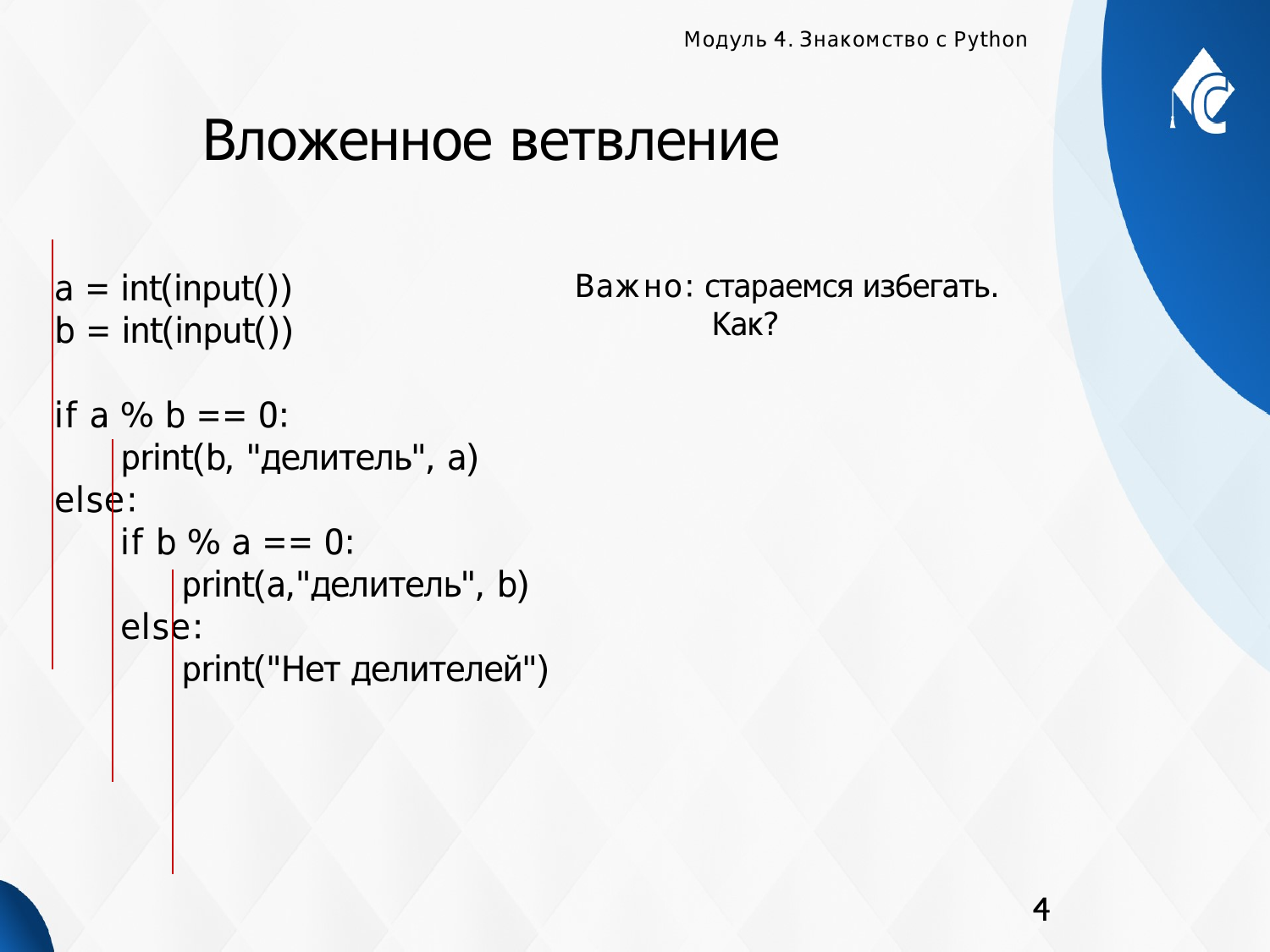

Модуль 4. Знакомство с Python
# Вложенное ветвление
a = int(input())
b = int(input())

if a % b == 0:
      print(b, "делитель", a)
else:
      if b % a == 0:
	print(a,"делитель", b)
      else:
	print("Нет делителей")
Важно: стараемся избегать.
	 Как?
4